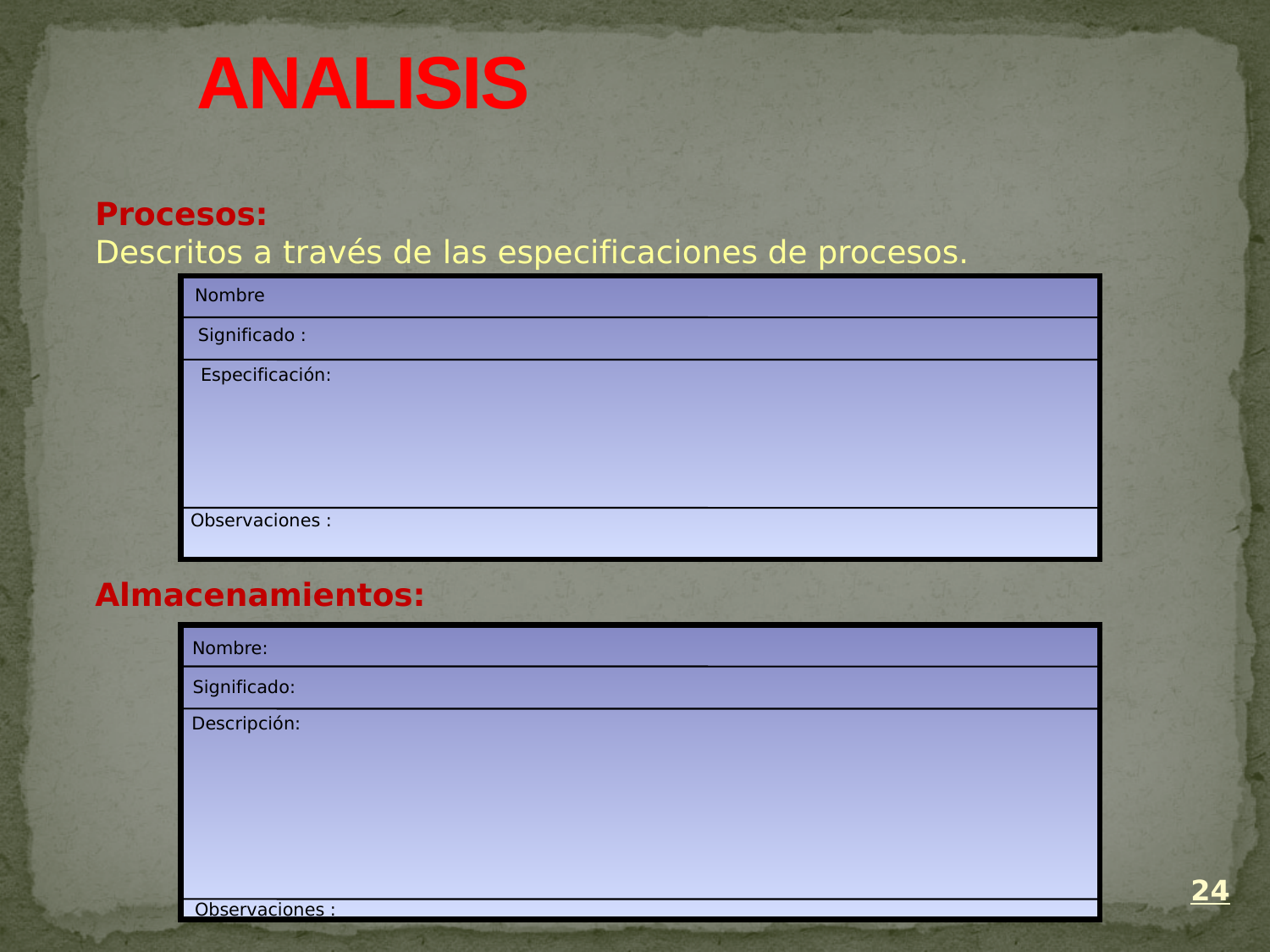

# ANALISIS
Procesos:
Descritos a través de las especificaciones de procesos.

Almacenamientos:

Nombre

Significado :
Especificación:

Observaciones :

Nombre:

Significado:
Descripción:

24
Observaciones :